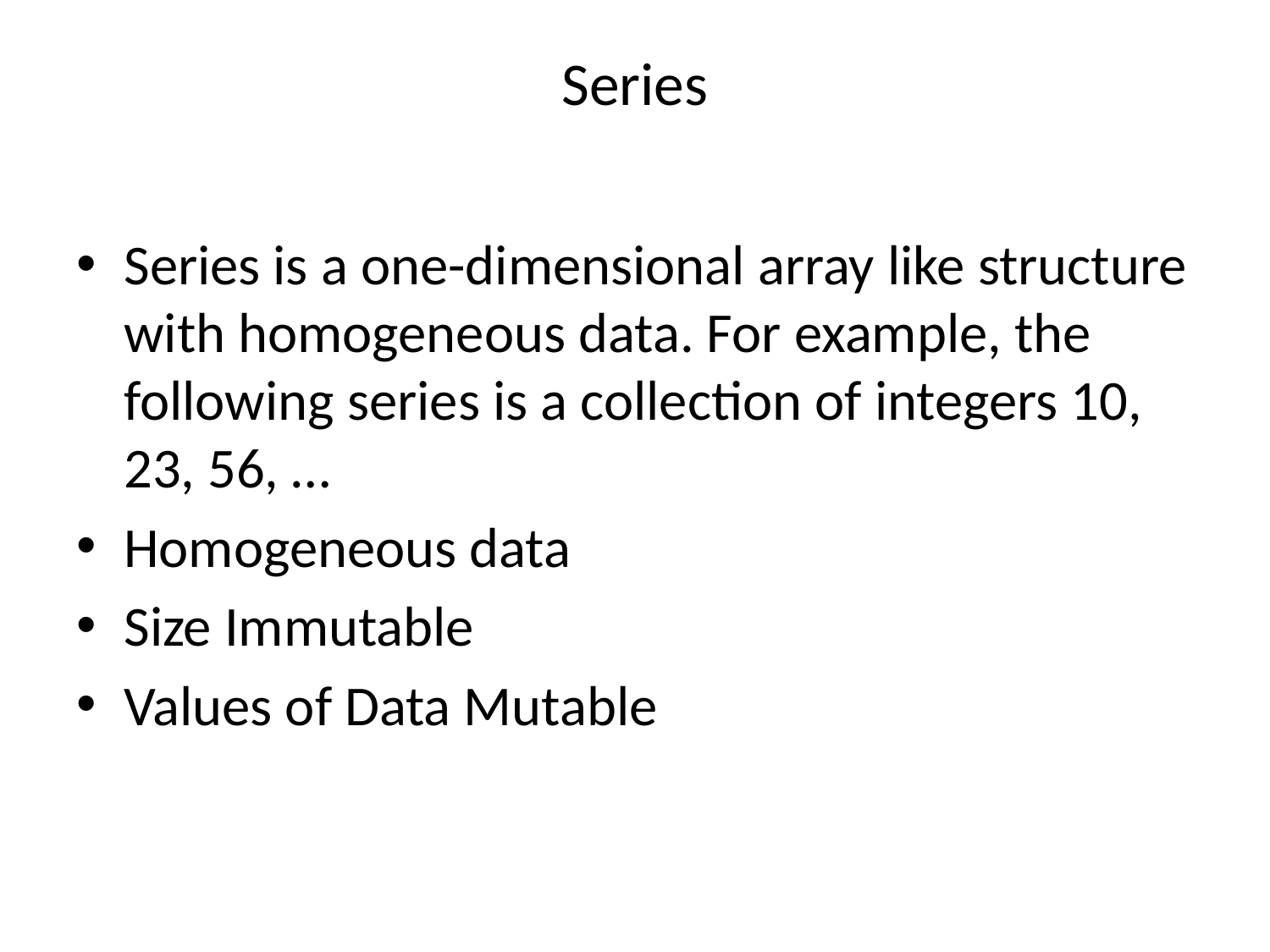

# Series
Series is a one-dimensional array like structure with homogeneous data. For example, the following series is a collection of integers 10, 23, 56, …
Homogeneous data
Size Immutable
Values of Data Mutable